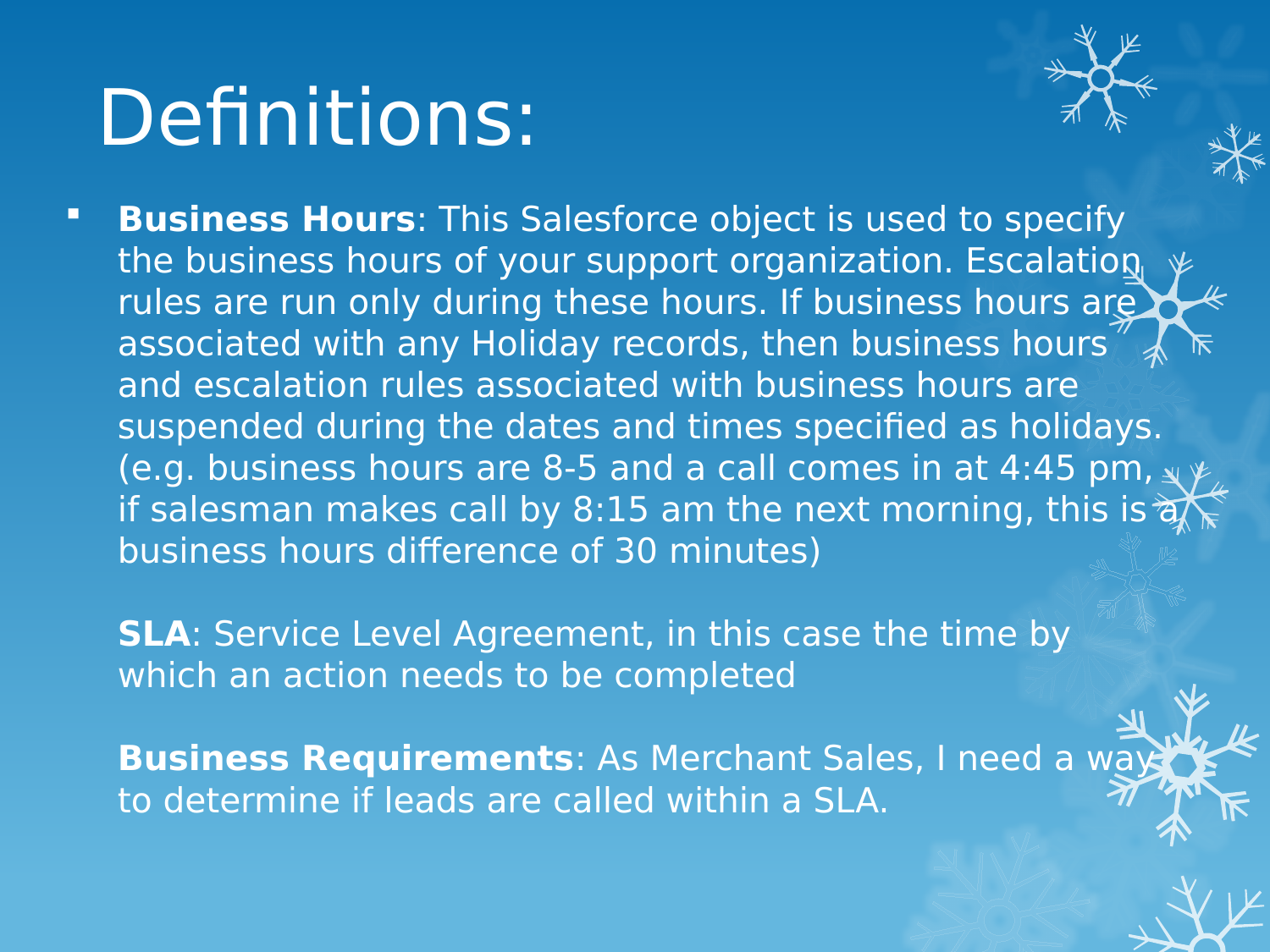

Definitions:
# Business Hours: This Salesforce object is used to specify the business hours of your support organization. Escalation rules are run only during these hours. If business hours are associated with any Holiday records, then business hours and escalation rules associated with business hours are suspended during the dates and times specified as holidays. (e.g. business hours are 8-5 and a call comes in at 4:45 pm, if salesman makes call by 8:15 am the next morning, this is a business hours difference of 30 minutes) SLA: Service Level Agreement, in this case the time by which an action needs to be completed Business Requirements: As Merchant Sales, I need a way to determine if leads are called within a SLA.